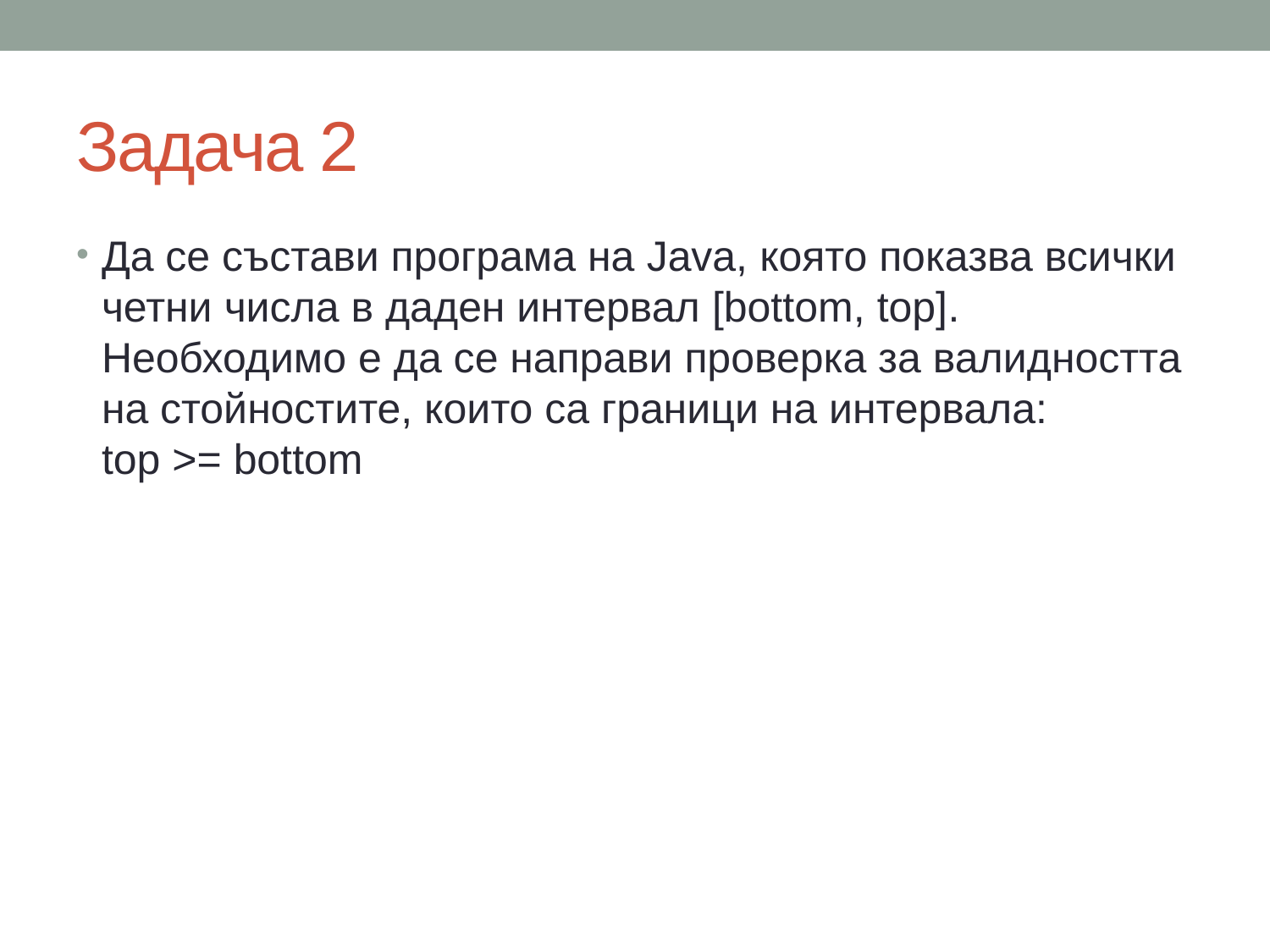

# Задача 2
Да се състави програма на Java, която показва всички четни числа в даден интервал [bottom, top]. Необходимо е да се направи проверка за валидността на стойностите, които са граници на интервала:
top >= bottom